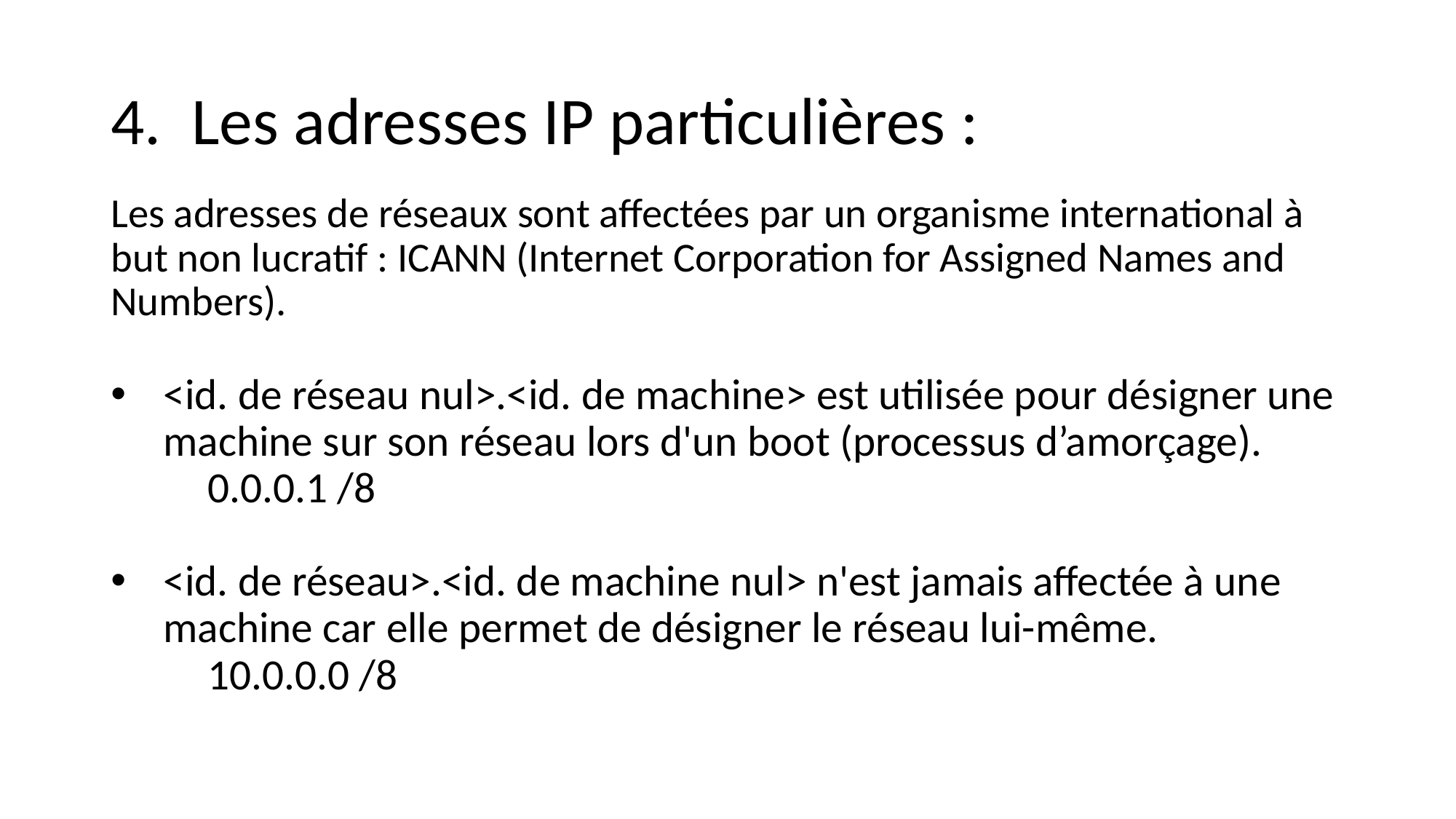

# 4.  Les adresses IP particulières :
Les adresses de réseaux sont affectées par un organisme international à but non lucratif : ICANN (Internet Corporation for Assigned Names and Numbers).
<id. de réseau nul>.<id. de machine> est utilisée pour désigner une machine sur son réseau lors d'un boot (processus d’amorçage).
							0.0.0.1 /8

<id. de réseau>.<id. de machine nul> n'est jamais affectée à une machine car elle permet de désigner le réseau lui-même.
							10.0.0.0 /8